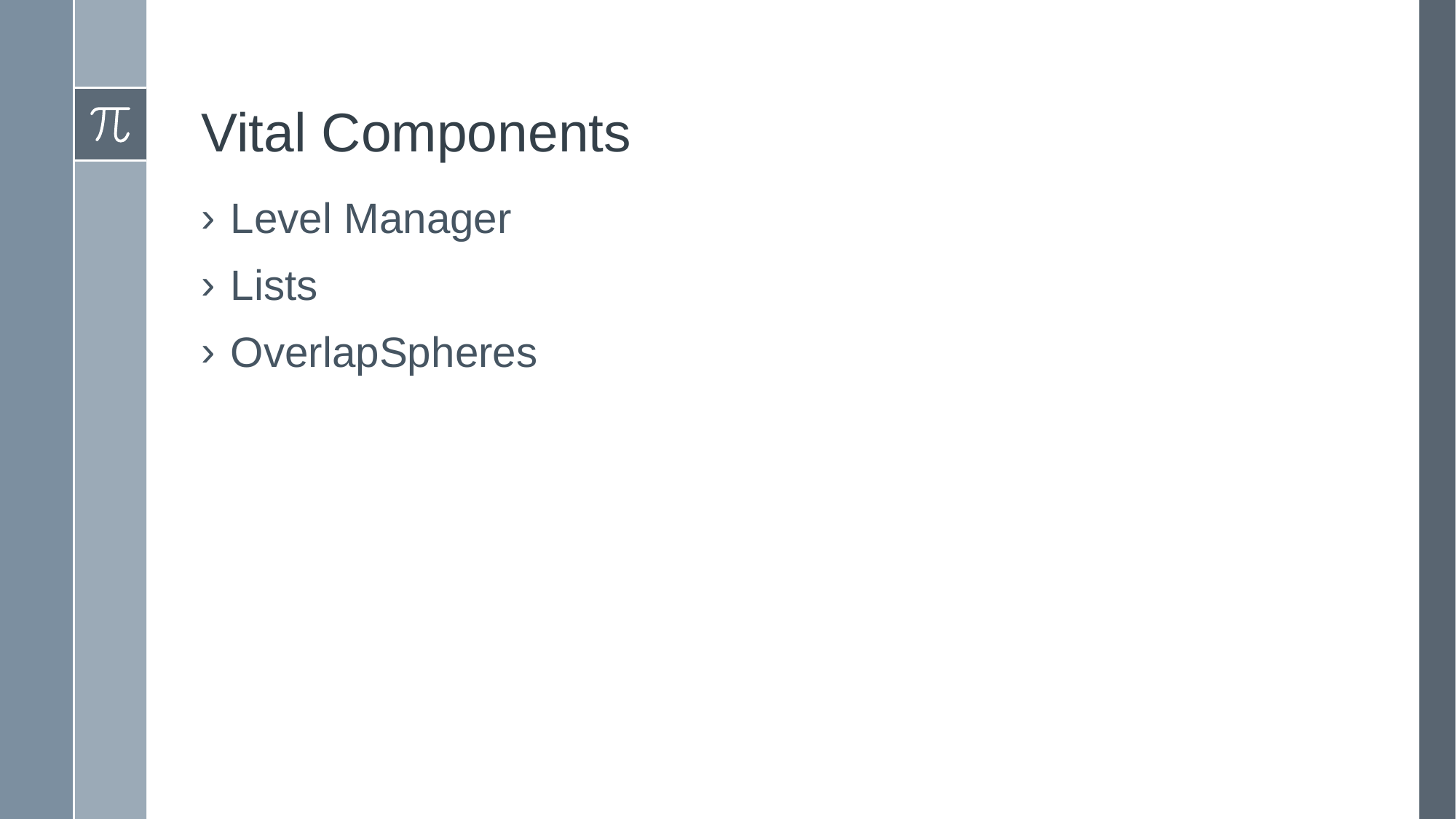

# Vital Components
Level Manager
Lists
OverlapSpheres